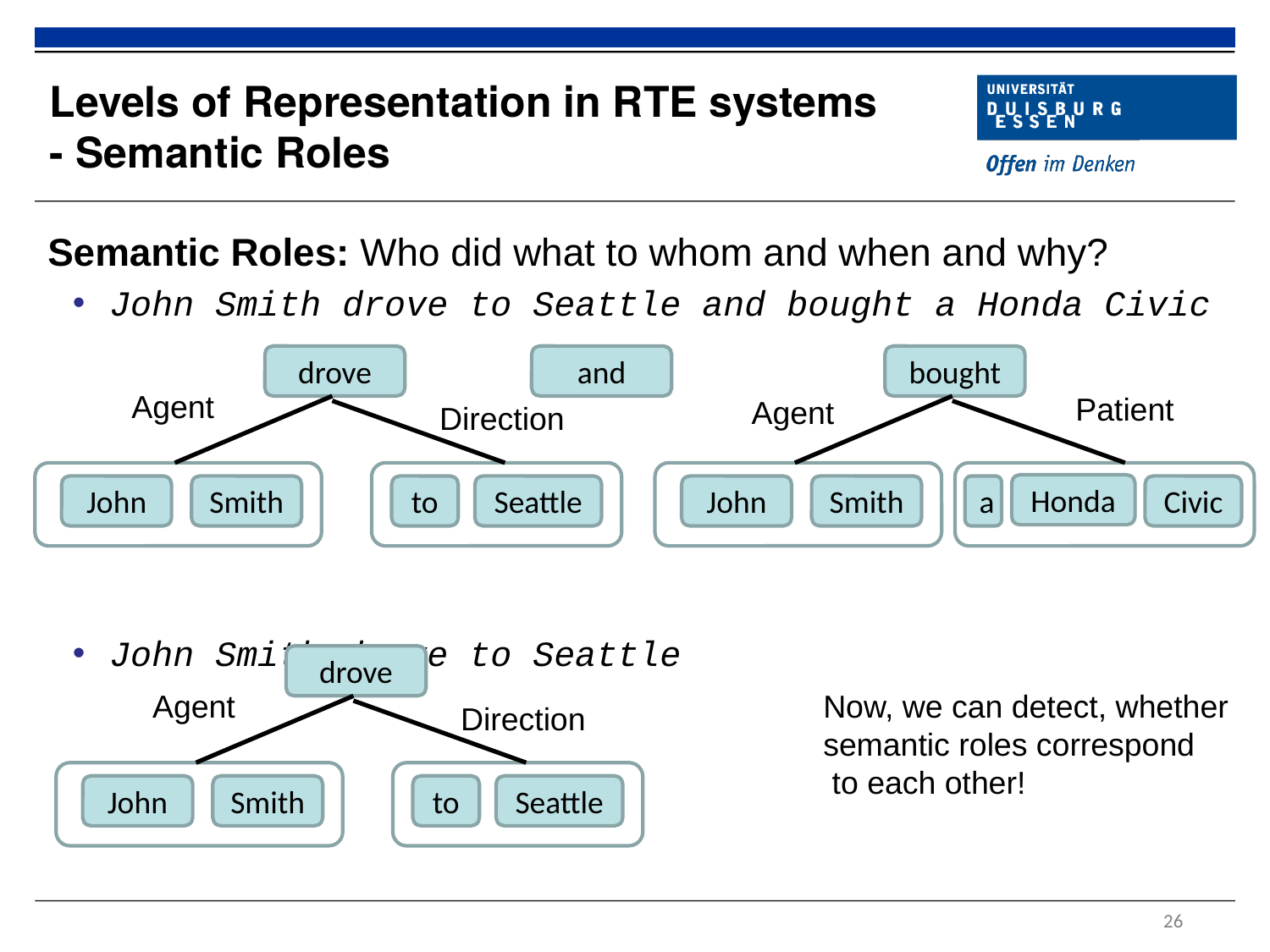

# Levels of Representation in RTE systems - Semantic Roles
Semantic Roles: Who did what to whom and when and why?
John Smith drove to Seattle and bought a Honda Civic

John Smith drove to Seattle

drove
and
bought
Agent
Patient
Agent
Direction

Honda
Smith
Seattle
Smith
Civic
John
to
John
a
drove
Agent
Now, we can detect, whether
semantic roles correspond
 to each other!
Direction

Smith
Seattle
John
to